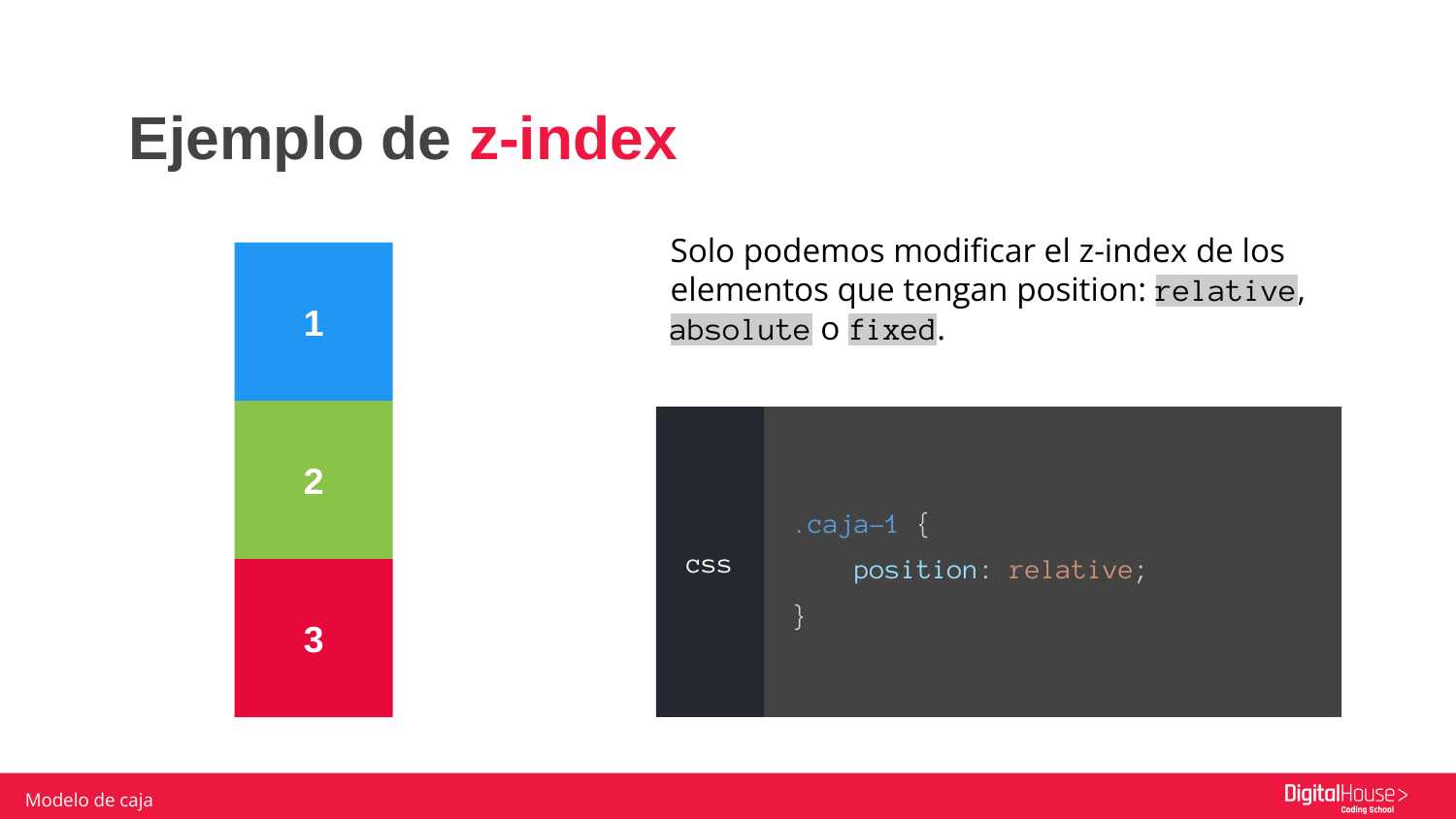

Ejemplo de z-index

Solo podemos modificar el z-index de los elementos que tengan position: relative, absolute o fixed.
1
2
.caja-1 {
    position: relative;
}
css
3